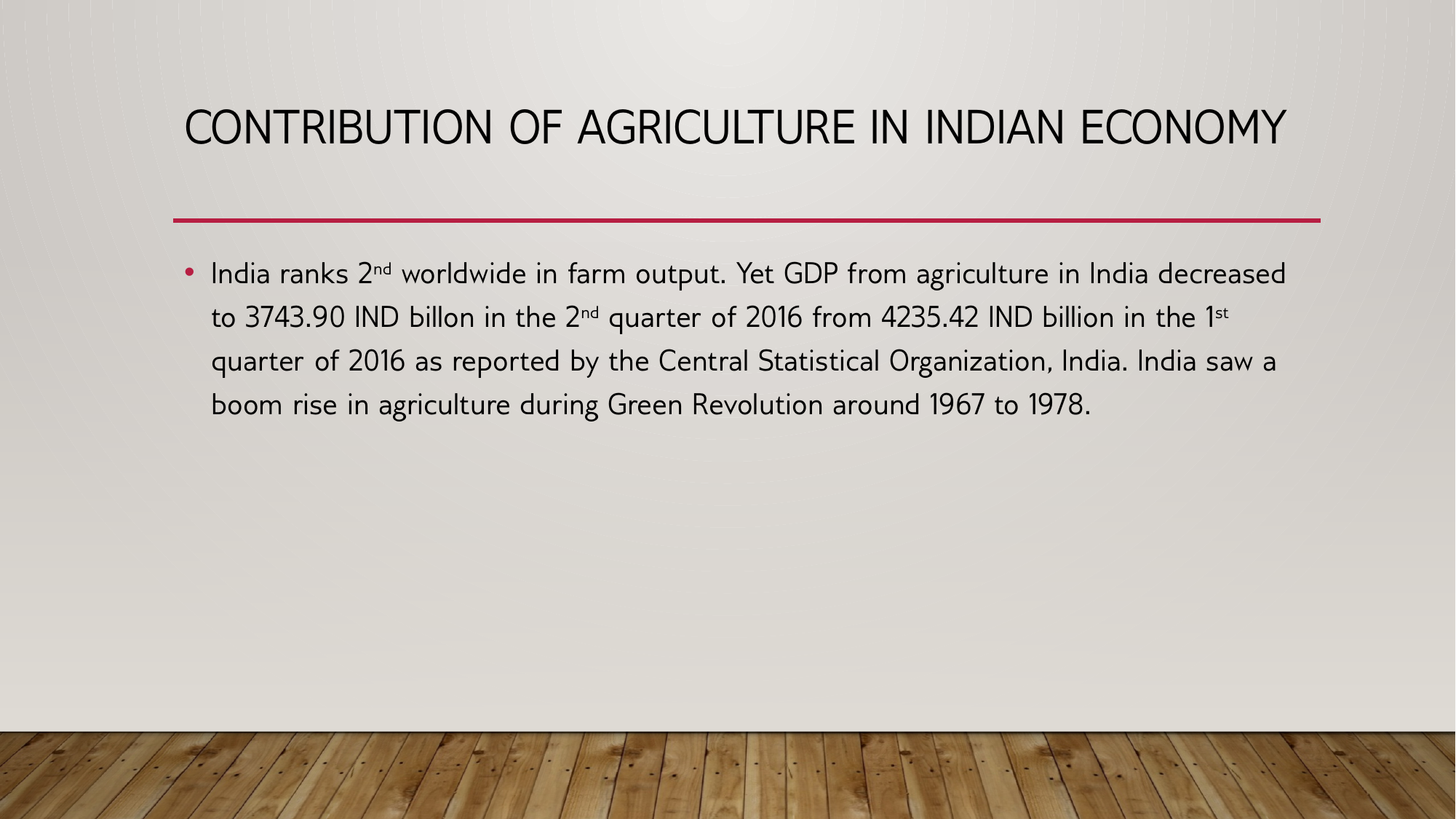

# CONTRIBUTION OF AGRICULTURE IN INDIAN ECONOMY
India ranks 2nd worldwide in farm output. Yet GDP from agriculture in India decreased to 3743.90 IND billon in the 2nd quarter of 2016 from 4235.42 IND billion in the 1st quarter of 2016 as reported by the Central Statistical Organization, India. India saw a boom rise in agriculture during Green Revolution around 1967 to 1978.